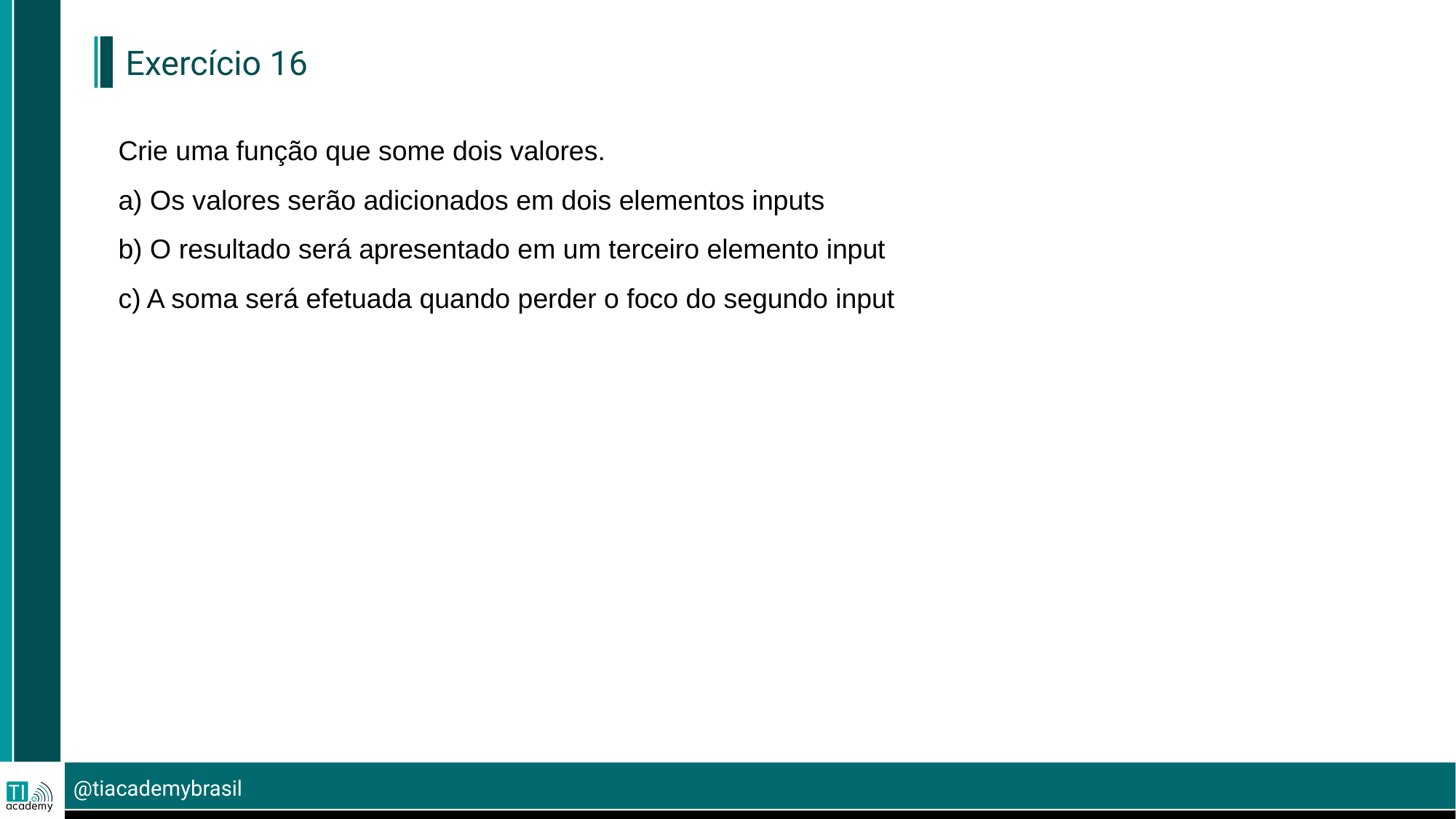

# Exercício 16

Crie uma função que some dois valores.
a) Os valores serão adicionados em dois elementos inputs
b) O resultado será apresentado em um terceiro elemento input
c) A soma será efetuada quando perder o foco do segundo input